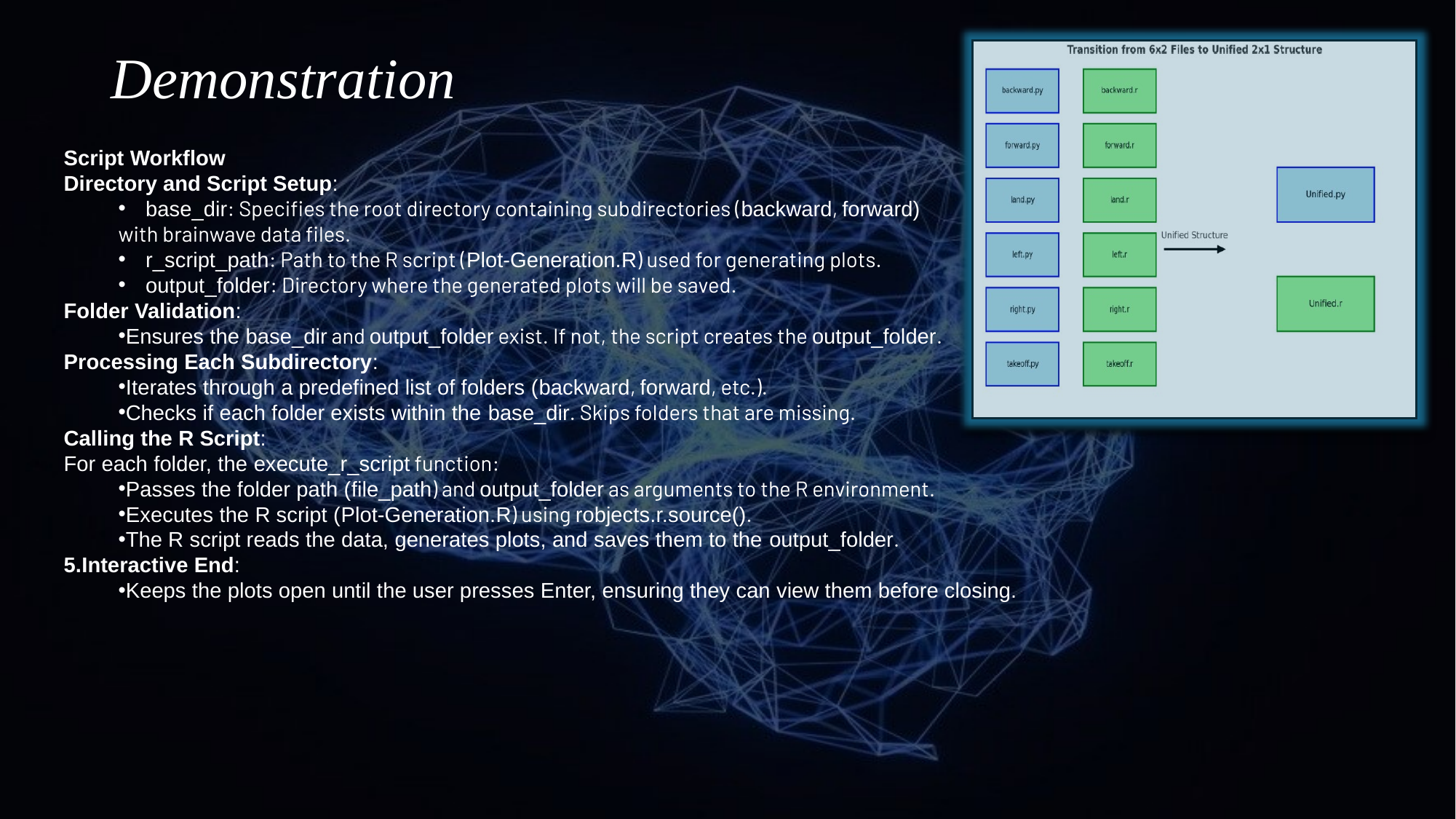

# Demonstration
Script Workflow
Directory and Script Setup:
base_dir: Specifies the root directory containing subdirectories (backward, forward)
with brainwave data files.
r_script_path: Path to the R script (Plot-Generation.R) used for generating plots.
output_folder: Directory where the generated plots will be saved.
Folder Validation:
Ensures the base_dir and output_folder exist. If not, the script creates the output_folder.
Processing Each Subdirectory:
Iterates through a predefined list of folders (backward, forward, etc.).
Checks if each folder exists within the base_dir. Skips folders that are missing.
Calling the R Script:
For each folder, the execute_r_script function:
Passes the folder path (file_path) and output_folder as arguments to the R environment.
Executes the R script (Plot-Generation.R) using robjects.r.source().
The R script reads the data, generates plots, and saves them to the output_folder.
Interactive End:
Keeps the plots open until the user presses Enter, ensuring they can view them before closing.